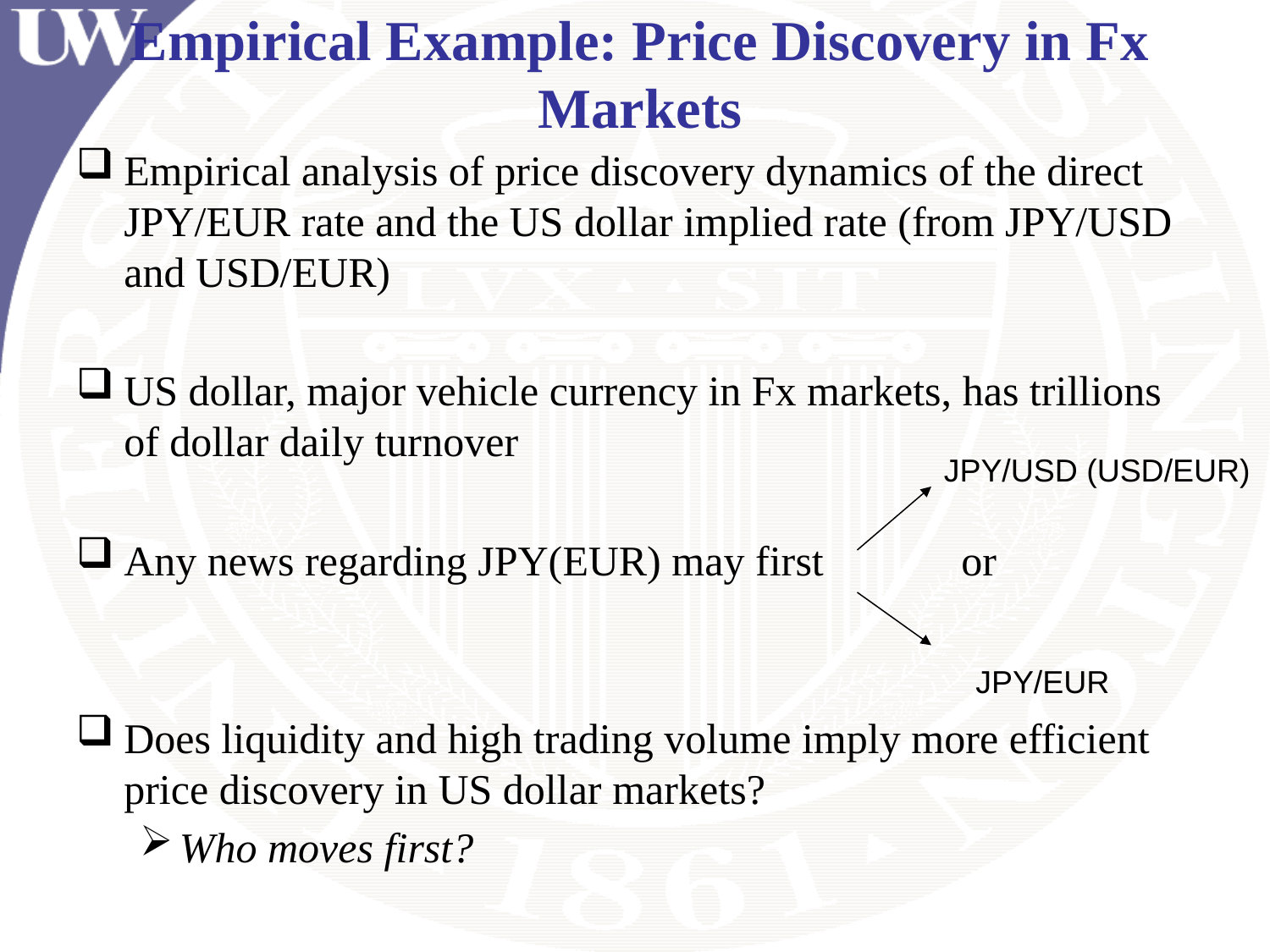

# Empirical Example: Price Discovery in Fx Markets
Empirical analysis of price discovery dynamics of the direct JPY/EUR rate and the US dollar implied rate (from JPY/USD and USD/EUR)

US dollar, major vehicle currency in Fx markets, has trillions of dollar daily turnover

Any news regarding JPY(EUR) may first             or

Does liquidity and high trading volume imply more efficient price discovery in US dollar markets?
Who moves first?
JPY/USD (USD/EUR)

JPY/EUR